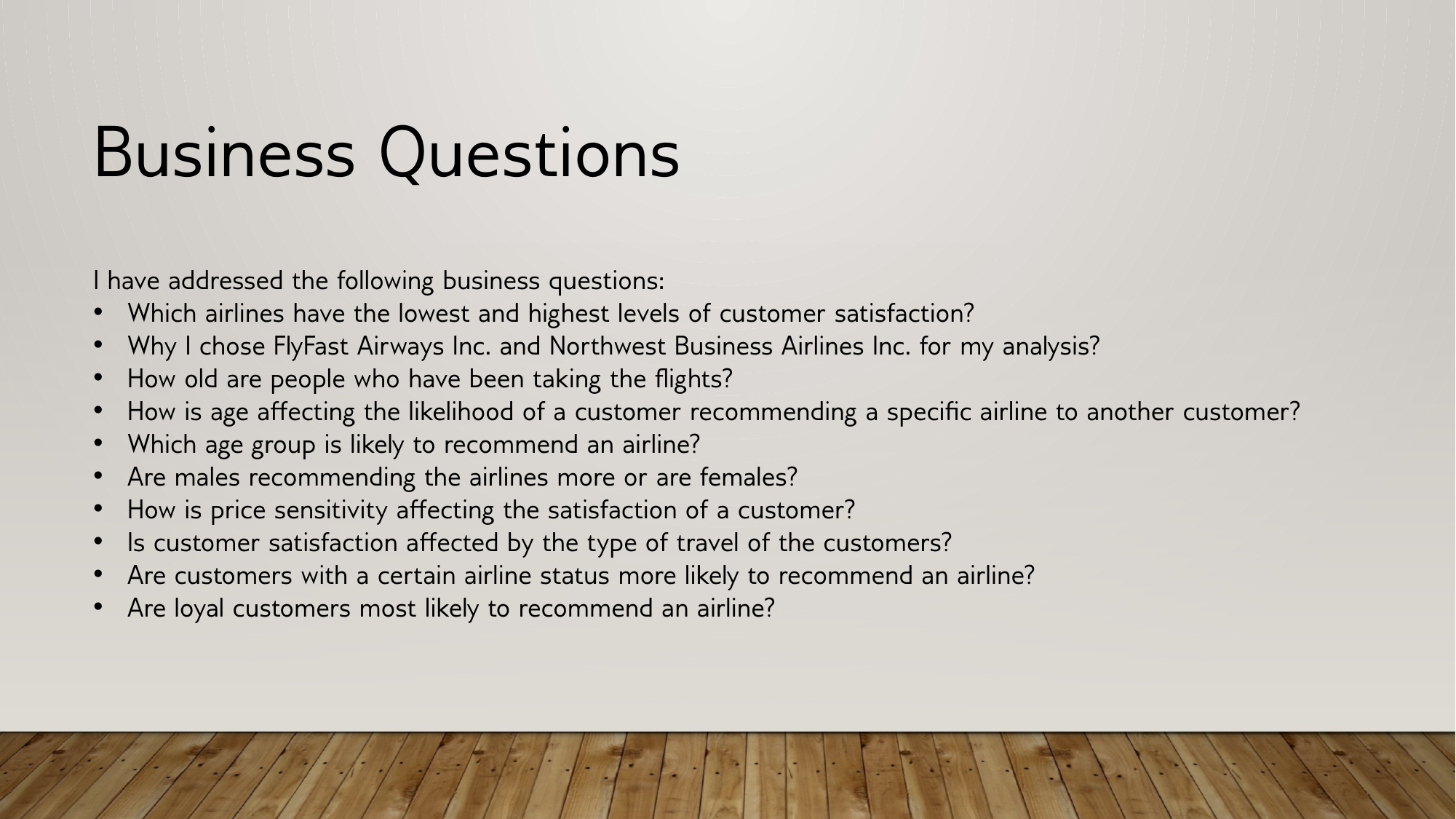

Business Questions

I have addressed the following business questions:
Which airlines have the lowest and highest levels of customer satisfaction?
Why I chose FlyFast Airways Inc. and Northwest Business Airlines Inc. for my analysis?
How old are people who have been taking the flights?
How is age affecting the likelihood of a customer recommending a specific airline to another customer?
Which age group is likely to recommend an airline?
Are males recommending the airlines more or are females?
How is price sensitivity affecting the satisfaction of a customer?
Is customer satisfaction affected by the type of travel of the customers?
Are customers with a certain airline status more likely to recommend an airline?
Are loyal customers most likely to recommend an airline?